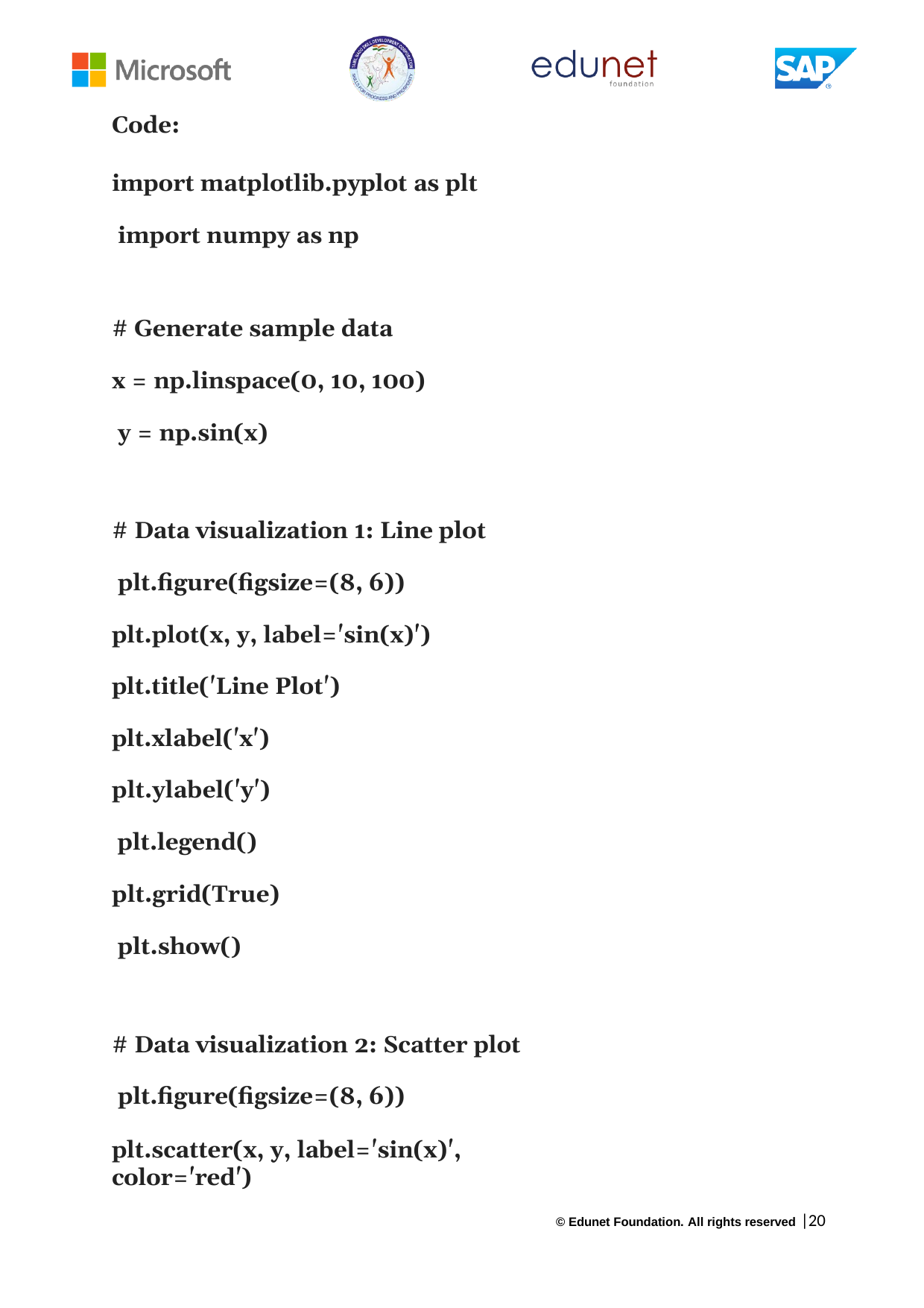

Code:
import matplotlib.pyplot as plt  import numpy as np

# Generate sample data
x = np.linspace(0, 10, 100)  y = np.sin(x)

# Data visualization 1: Line plot  plt.figure(figsize=(8, 6))  plt.plot(x, y, label='sin(x)')  plt.title('Line Plot')  plt.xlabel('x')
plt.ylabel('y')  plt.legend()
plt.grid(True)  plt.show()

# Data visualization 2: Scatter plot  plt.figure(figsize=(8, 6))

plt.scatter(x, y, label='sin(x)', color='red')
© Edunet Foundation. All rights reserved |20